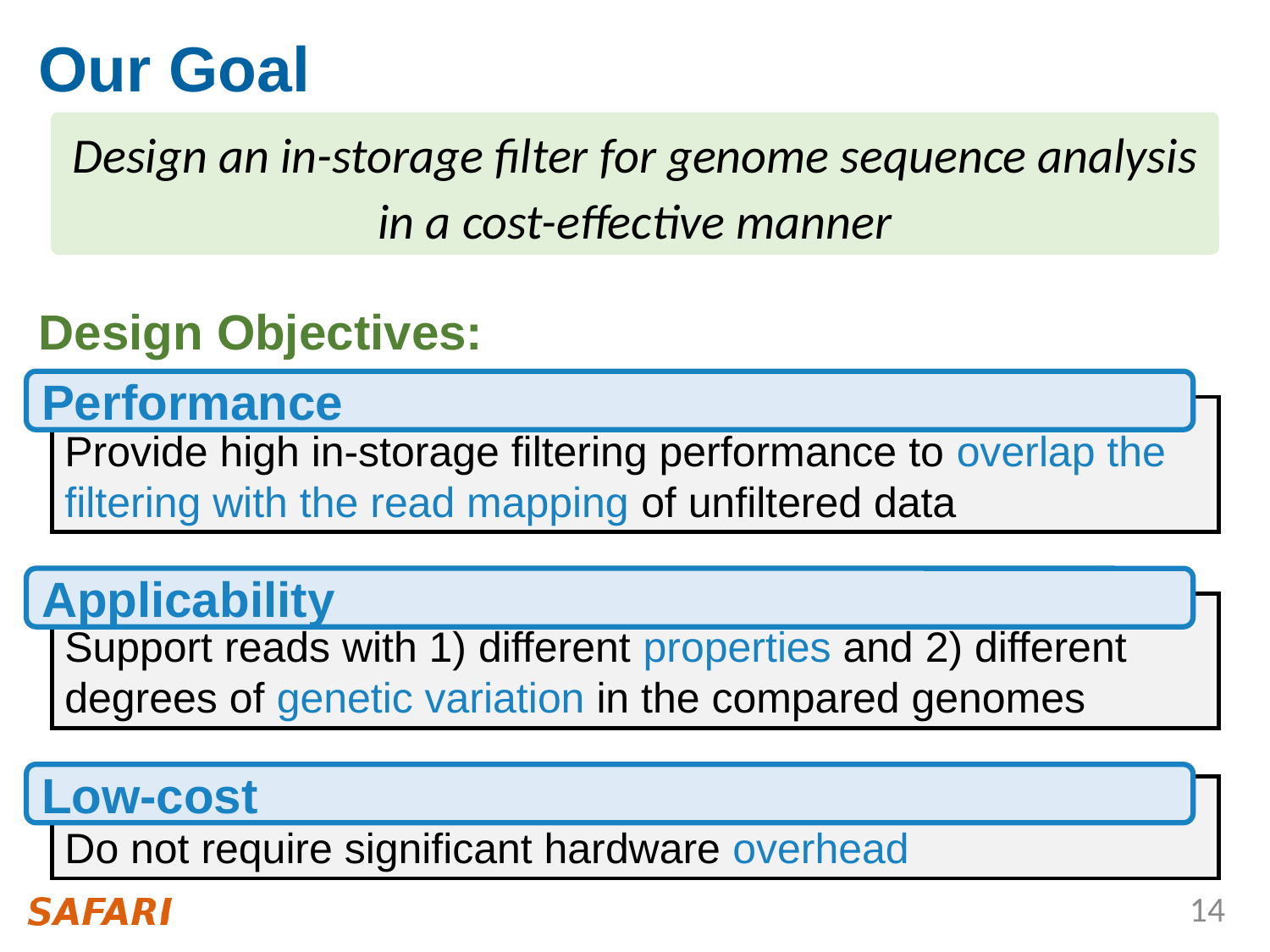

# Our Goal
Design an in-storage filter for genome sequence analysis in a cost-effective manner
Design Objectives:
Performance
Provide high in-storage filtering performance to overlap the filtering with the read mapping of unfiltered data
Applicability
Support reads with 1) different properties and 2) different degrees of genetic variation in the compared genomes
Low-cost
Do not require significant hardware overhead